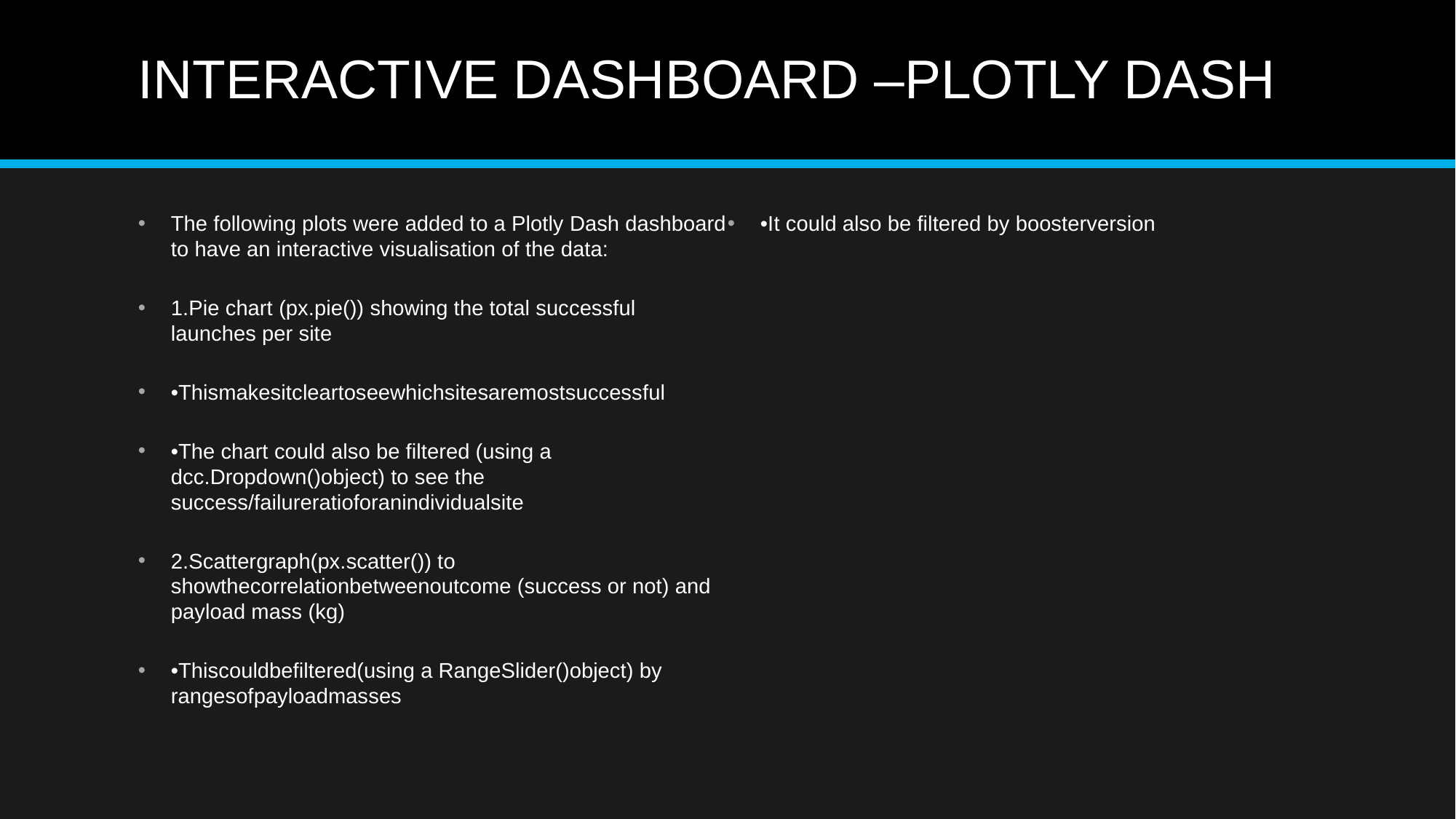

# INTERACTIVE DASHBOARD –PLOTLY DASH
The following plots were added to a Plotly Dash dashboard to have an interactive visualisation of the data:
1.Pie chart (px.pie()) showing the total successful launches per site
•Thismakesitcleartoseewhichsitesaremostsuccessful
•The chart could also be filtered (using a dcc.Dropdown()object) to see the success/failureratioforanindividualsite
2.Scattergraph(px.scatter()) to showthecorrelationbetweenoutcome (success or not) and payload mass (kg)
•Thiscouldbefiltered(using a RangeSlider()object) by rangesofpayloadmasses
•It could also be filtered by boosterversion